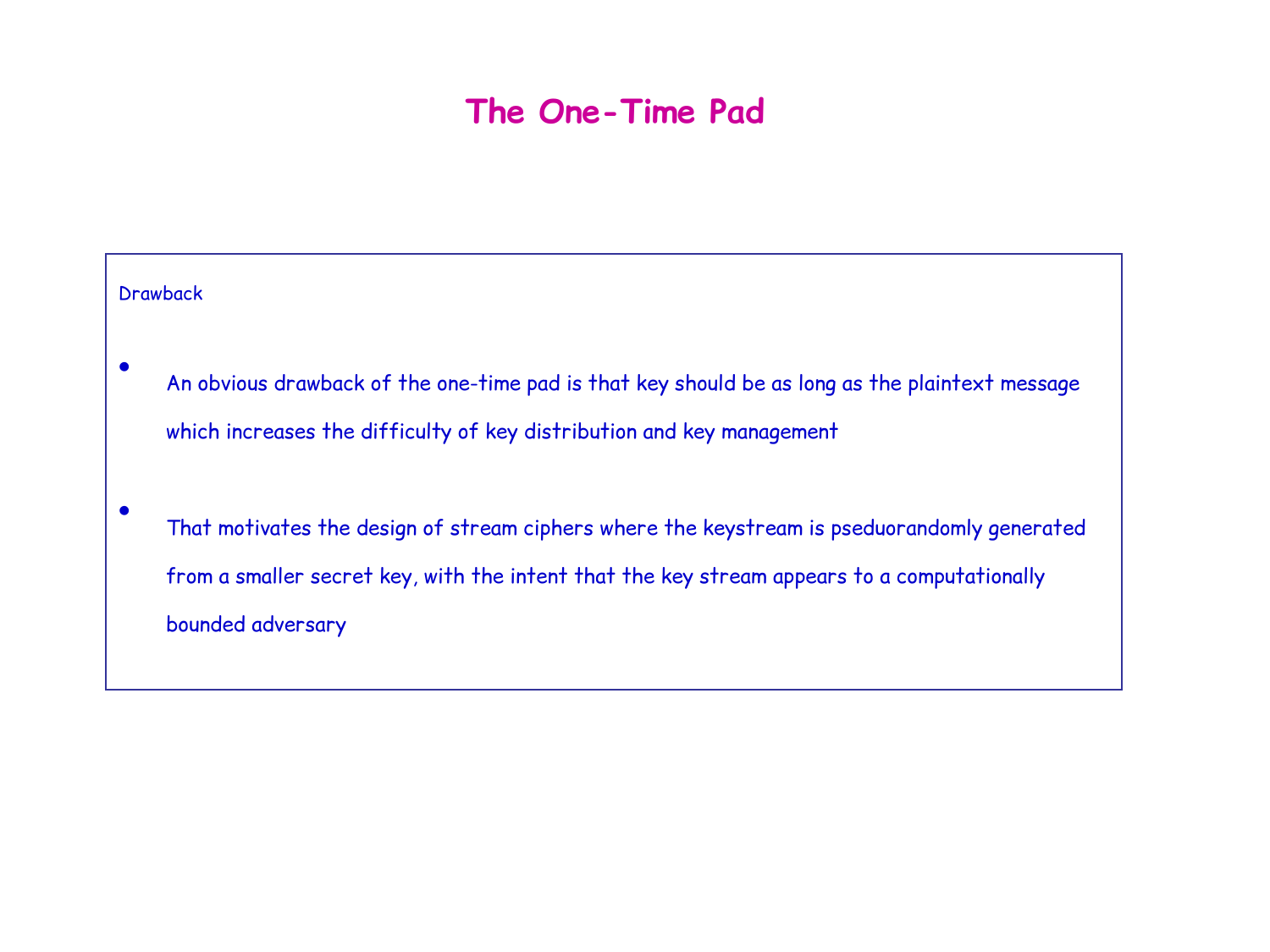

The One-Time Pad
Drawback

An obvious drawback of the one-time pad is that key should be as long as the plaintext message which increases the difficulty of key distribution and key management

That motivates the design of stream ciphers where the keystream is pseduorandomly generated from a smaller secret key, with the intent that the key stream appears to a computationally bounded adversary